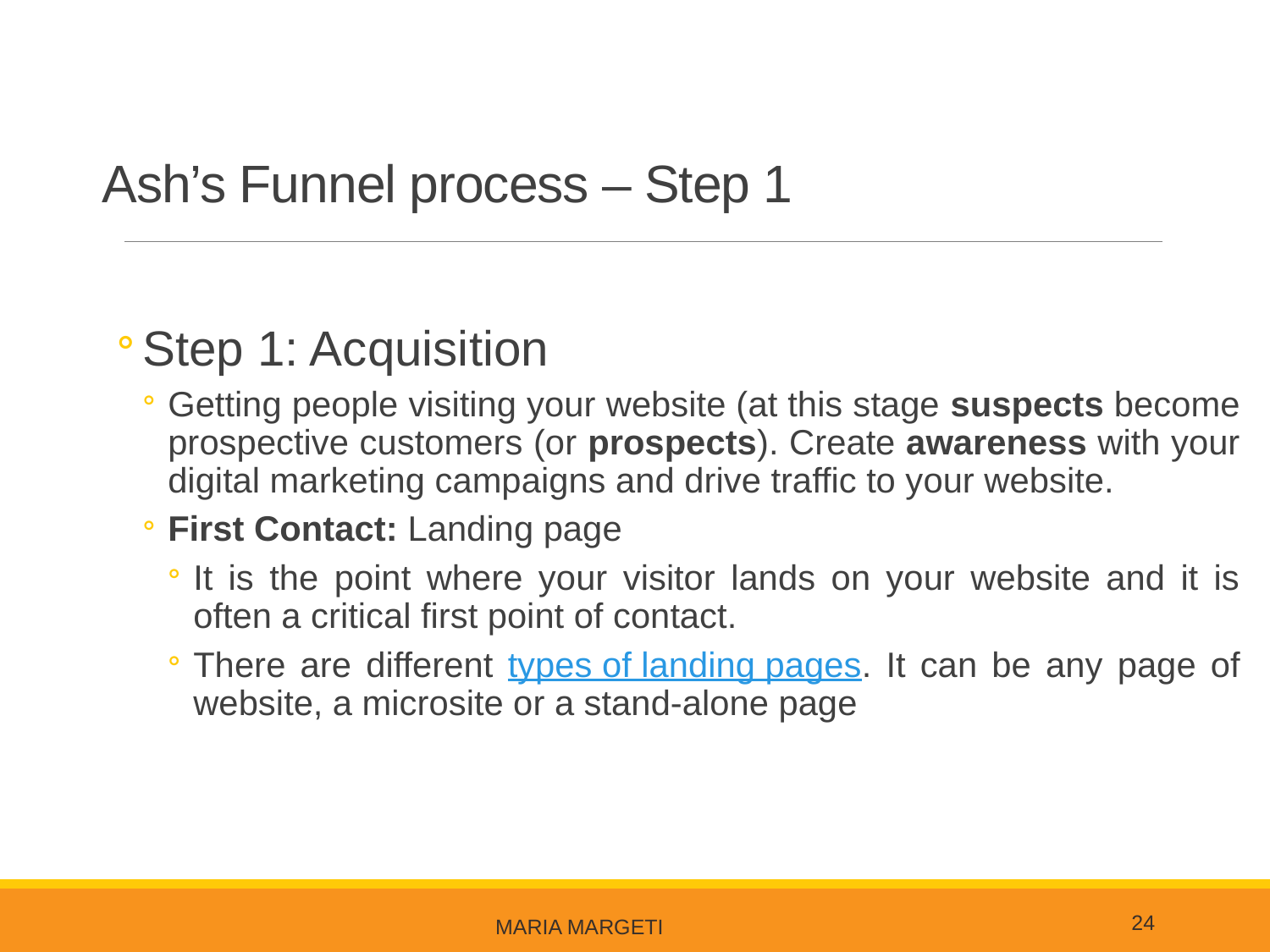

# Ash’s Funnel process – Step 1
Step 1: Acquisition
Getting people visiting your website (at this stage suspects become prospective customers (or prospects). Create awareness with your digital marketing campaigns and drive traffic to your website.
First Contact: Landing page
It is the point where your visitor lands on your website and it is often a critical first point of contact.
There are different types of landing pages. It can be any page of website, a microsite or a stand-alone page
24
Maria Margeti